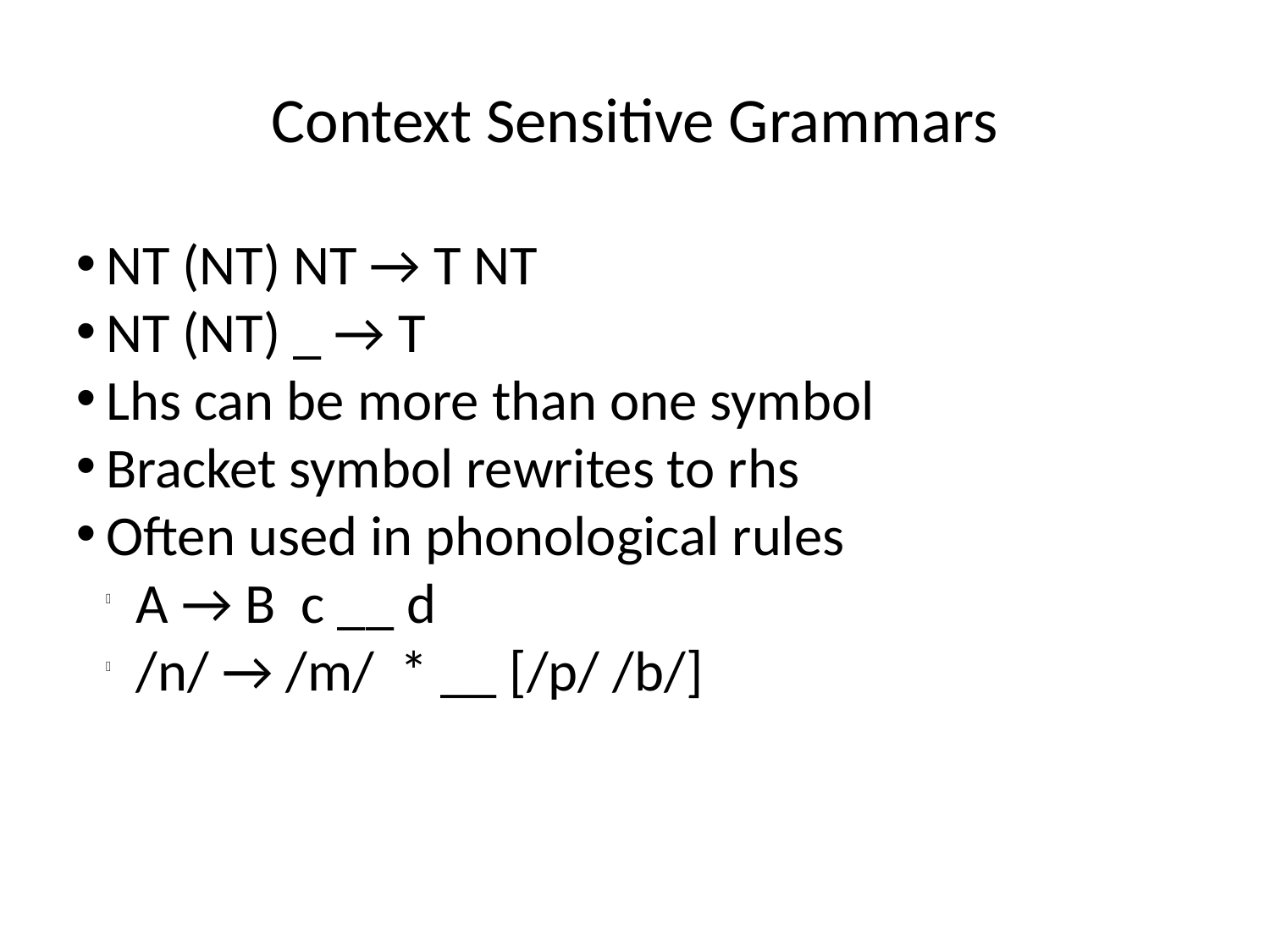

Context Sensitive Grammars
NT (NT) NT → T NT
NT (NT) _ → T
Lhs can be more than one symbol
Bracket symbol rewrites to rhs
Often used in phonological rules
A → B  c __ d
/n/ → /m/  * __ [/p/ /b/]